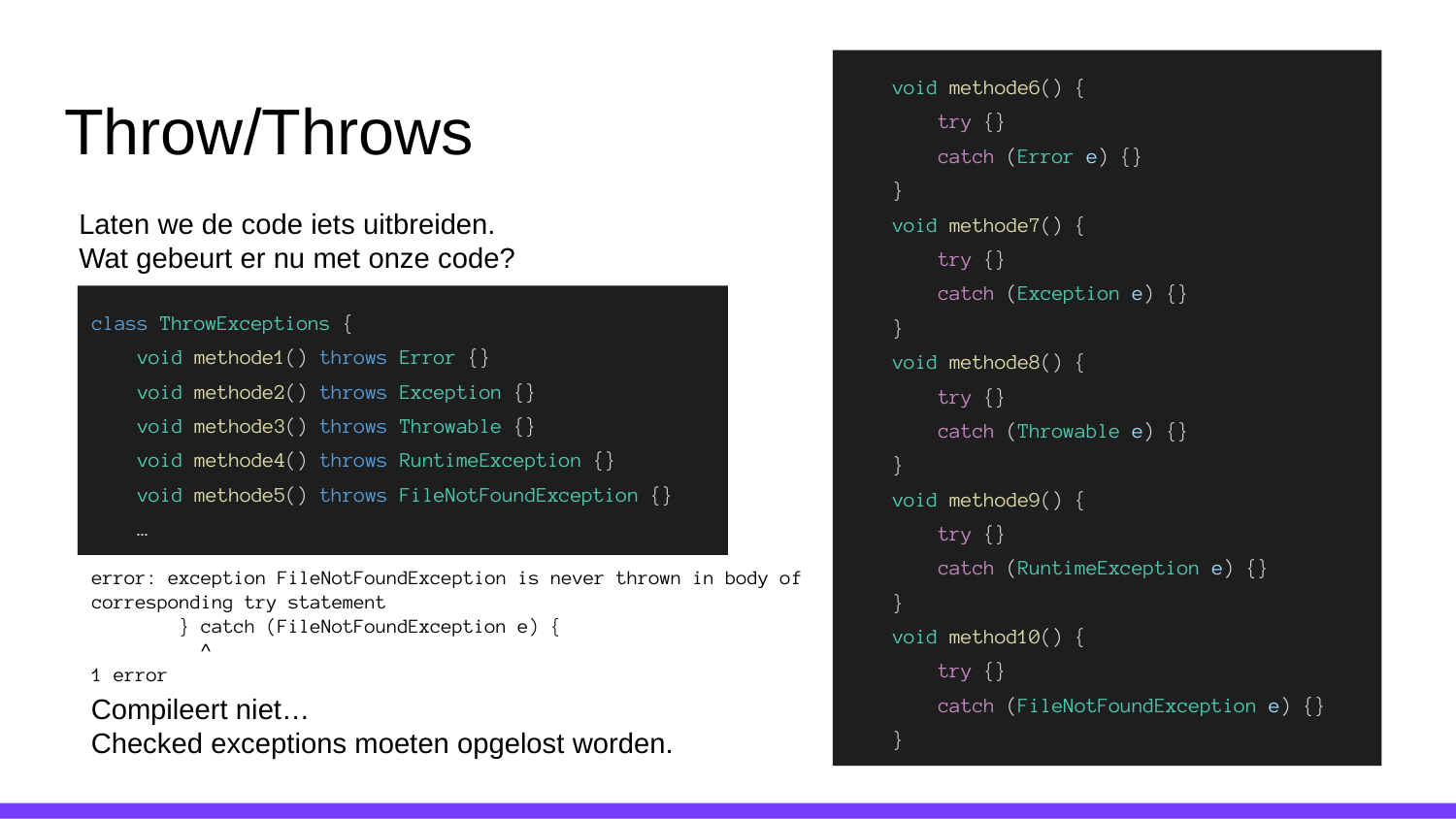

void methode6() {
        try {}
        catch (Error e) {}
    }
    void methode7() {
        try {}
        catch (Exception e) {}
    }
    void methode8() {
        try {}
        catch (Throwable e) {}
    }
    void methode9() {
        try {}
        catch (RuntimeException e) {}
    }
    void method10() {
        try {}
        catch (FileNotFoundException e) {}
    }
# Throw/Throws
Laten we de code iets uitbreiden.
Wat gebeurt er nu met onze code?
class ThrowExceptions {
    void methode1() throws Error {}
    void methode2() throws Exception {}
    void methode3() throws Throwable {}
    void methode4() throws RuntimeException {}
    void methode5() throws FileNotFoundException {}
    …
error: exception FileNotFoundException is never thrown in body of corresponding try statement
        } catch (FileNotFoundException e) {
          ^
1 error
Compileert niet…
Checked exceptions moeten opgelost worden.